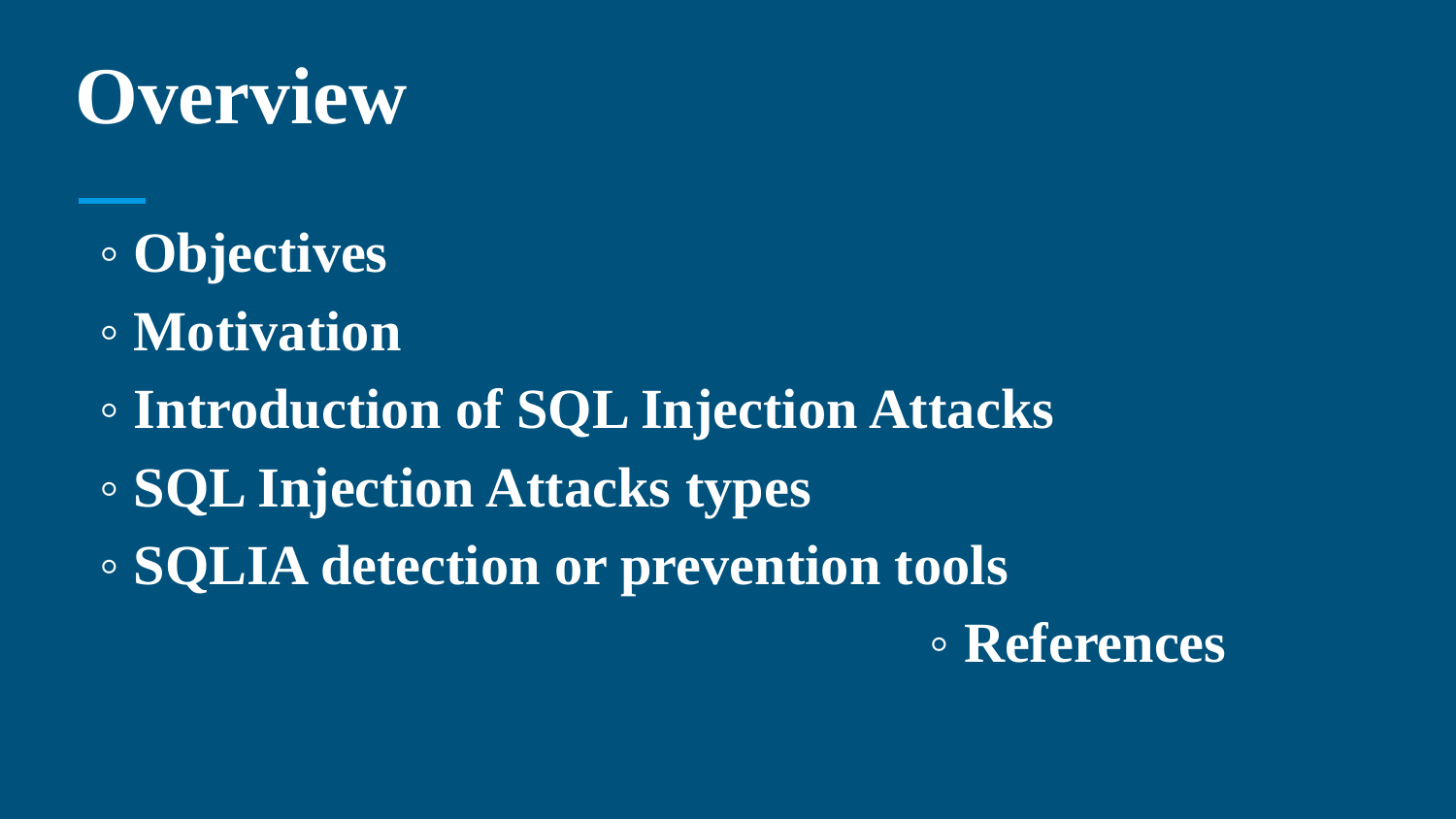

# Overview
◦ Objectives
◦ Motivation
◦ Introduction of SQL Injection Attacks
◦ SQL Injection Attacks types
◦ SQLIA detection or prevention tools                                                                                ◦ References